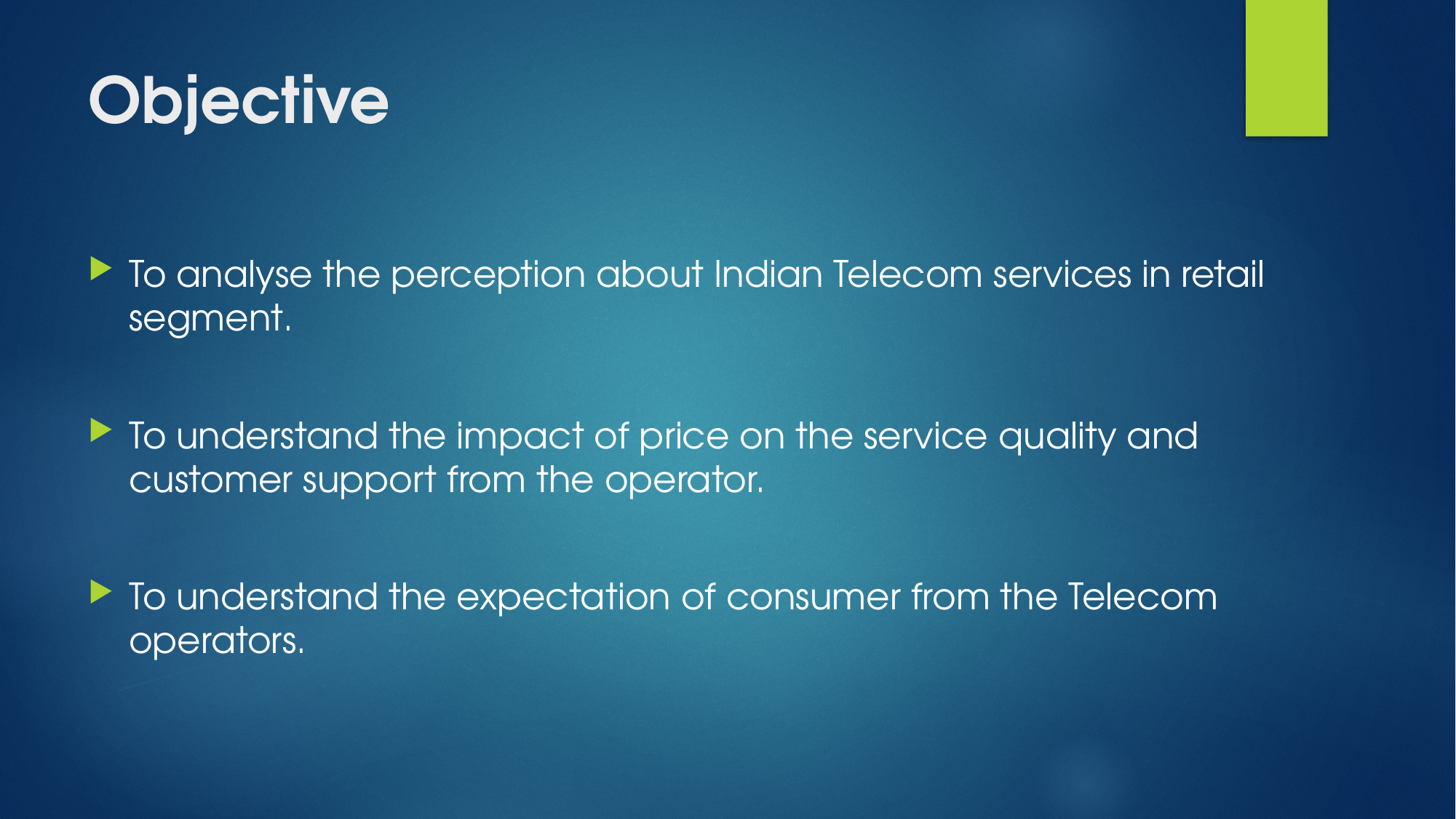

# Objective
To analyse the perception about Indian Telecom services in retail segment.

To understand the impact of price on the service quality and customer support from the operator.

To understand the expectation of consumer from the Telecom operators.